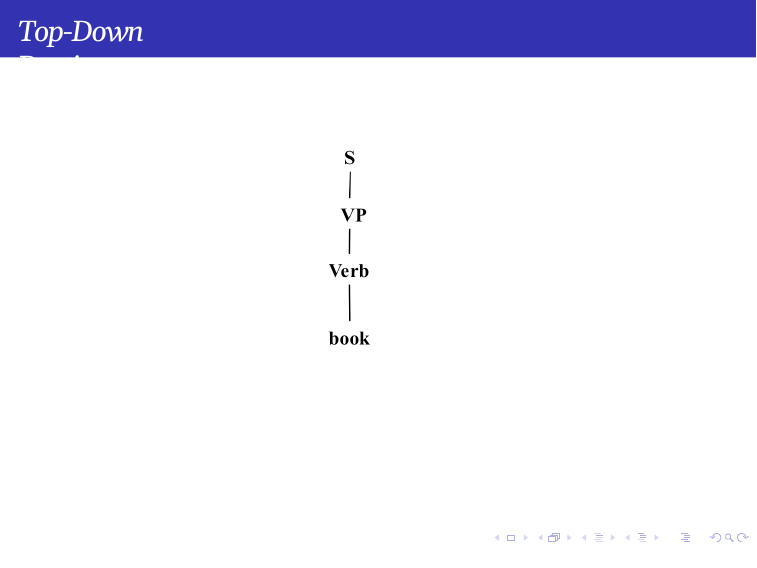

Top-Down Parsing

Syntax
Week 5: Lecture 2
20 / 60